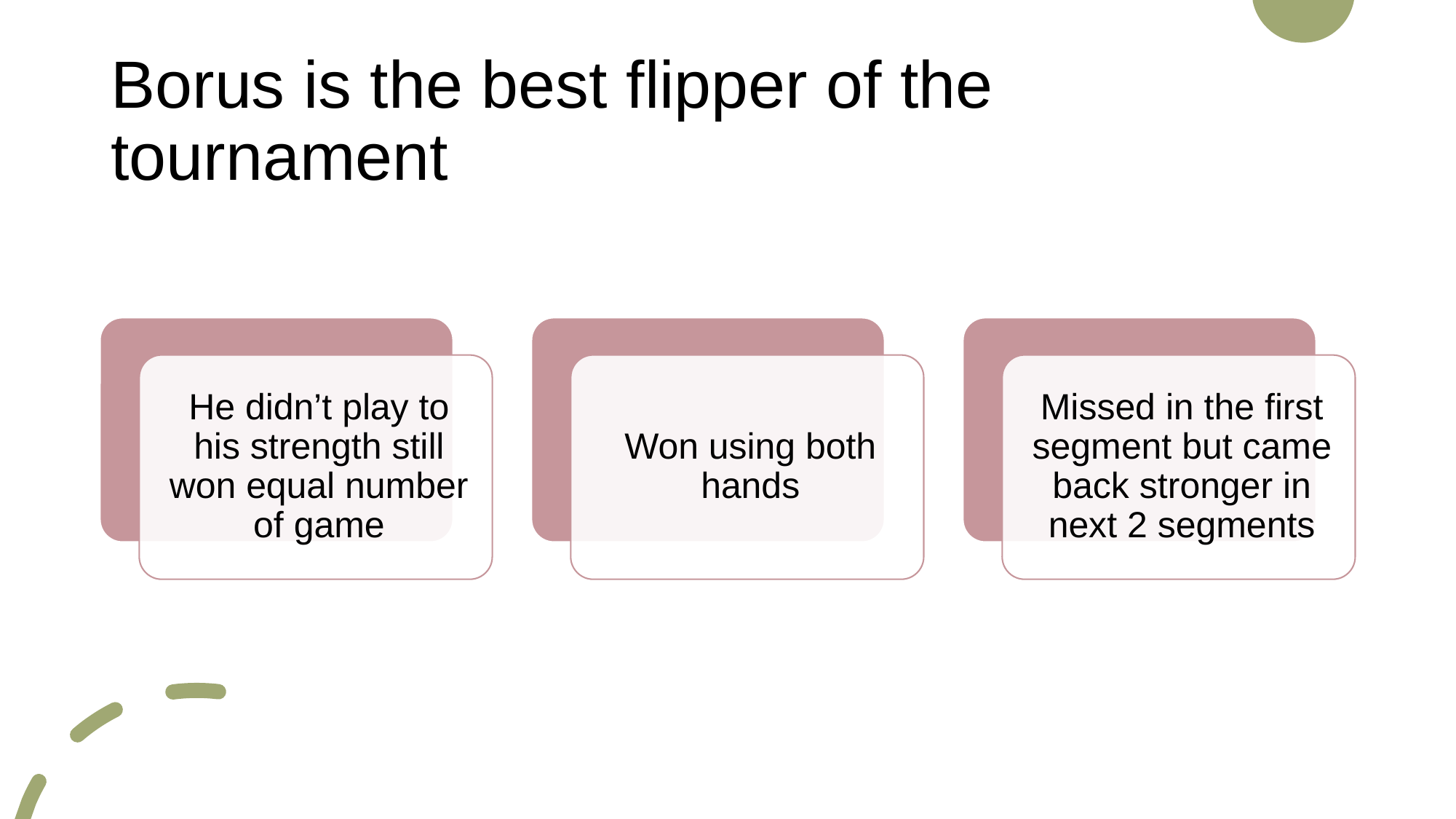

# Borus is the best flipper of the tournament
He didn’t play to his strength still won equal number of game
Won using both hands
Missed in the first segment but came back stronger in next 2 segments